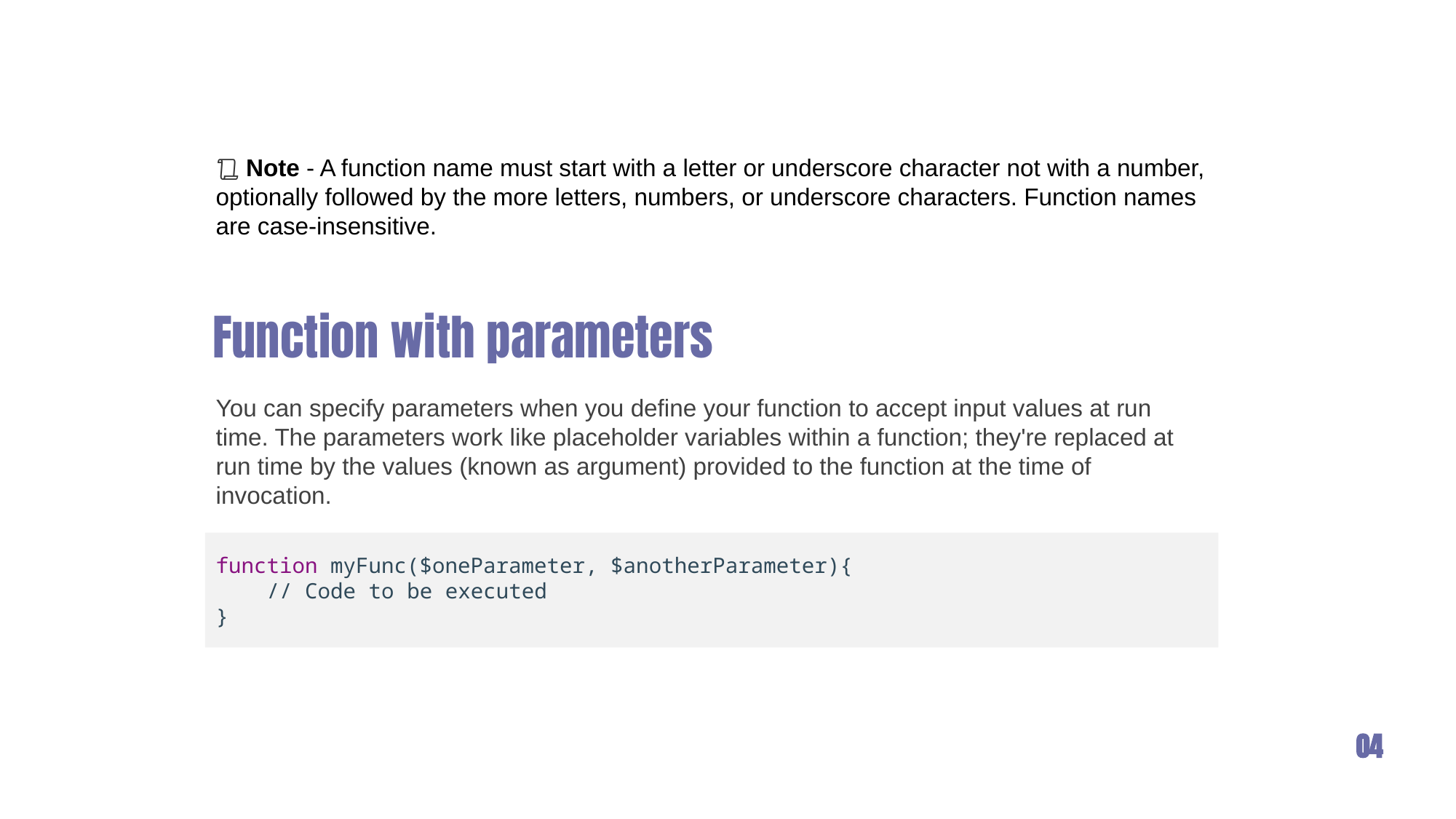

📜 Note - A function name must start with a letter or underscore character not with a number, optionally followed by the more letters, numbers, or underscore characters. Function names are case-insensitive.
Function with parameters
You can specify parameters when you define your function to accept input values at run time. The parameters work like placeholder variables within a function; they're replaced at run time by the values (known as argument) provided to the function at the time of invocation.
function myFunc($oneParameter, $anotherParameter){
    // Code to be executed
}
04